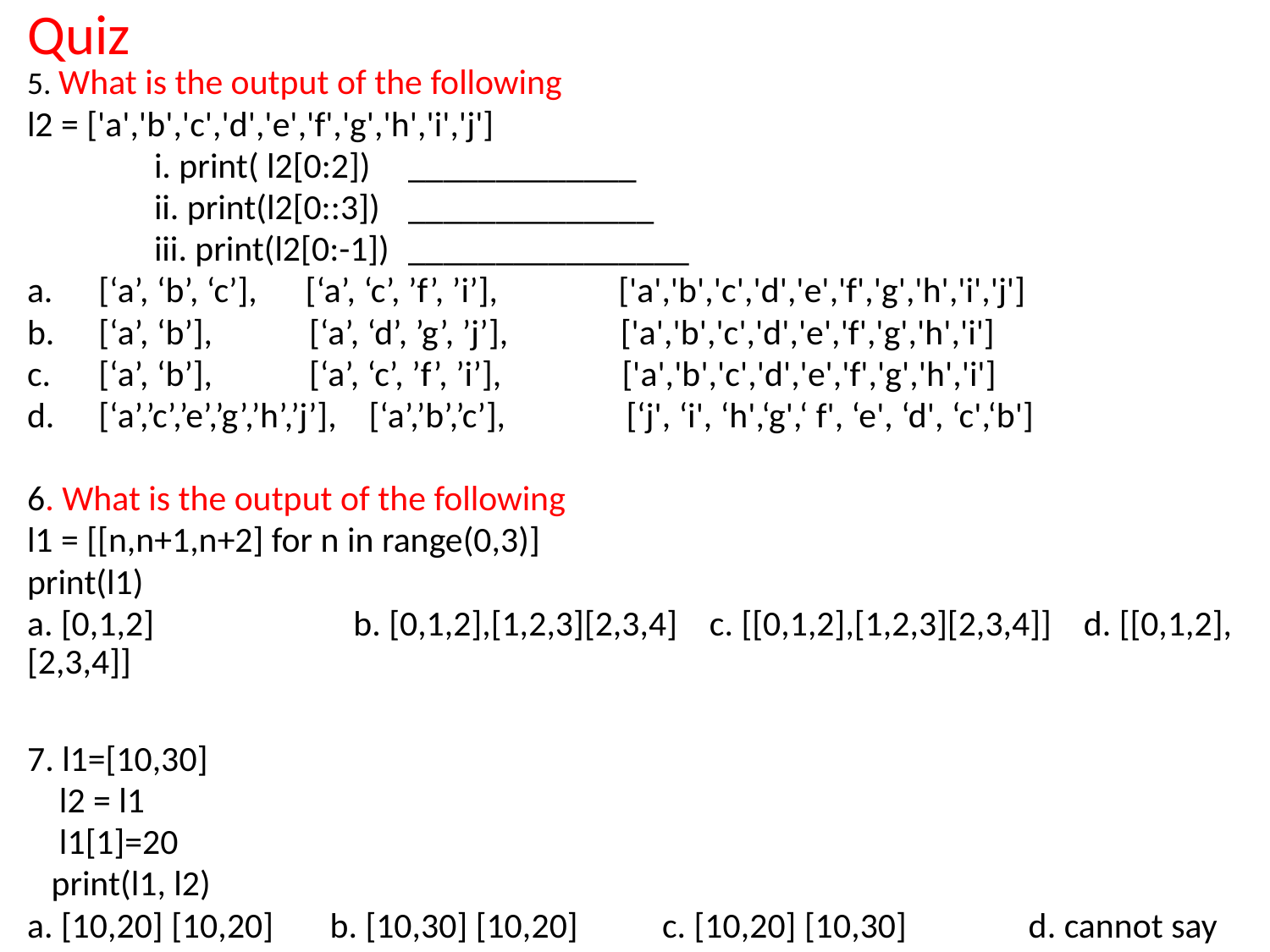

# Quiz
5. What is the output of the following
l2 = ['a','b','c','d','e','f','g','h','i','j']
	i. print( l2[0:2])	_____________
	ii. print(l2[0::3])	______________
	iii. print(l2[0:-1])	________________
[‘a’, ‘b’, ‘c’],      [‘a’, ‘c’, ’f’, ’i’],               ['a','b','c','d','e','f','g','h','i','j']
[‘a’, ‘b’],            [‘a’, ‘d’, ’g’, ’j’],              ['a','b','c','d','e','f','g','h','i']
[‘a’, ‘b’],            [‘a’, ‘c’, ’f’, ’i’],               ['a','b','c','d','e','f','g','h','i']
[‘a’,’c’,’e’,’g’,’h’,’j’],    [‘a’,’b’,’c’],               [‘j', ‘i', ‘h',‘g',‘ f', ‘e', ‘d', ‘c',‘b']

6. What is the output of the following
l1 = [[n,n+1,n+2] for n in range(0,3)]
print(l1)
a. [0,1,2]	         b. [0,1,2],[1,2,3][2,3,4]    c. [[0,1,2],[1,2,3][2,3,4]]    d. [[0,1,2],[2,3,4]]

7. l1=[10,30]
    l2 = l1
    l1[1]=20
   print(l1, l2)
a. [10,20] [10,20]       b. [10,30] [10,20]	c. [10,20] [10,30]	              d. cannot say